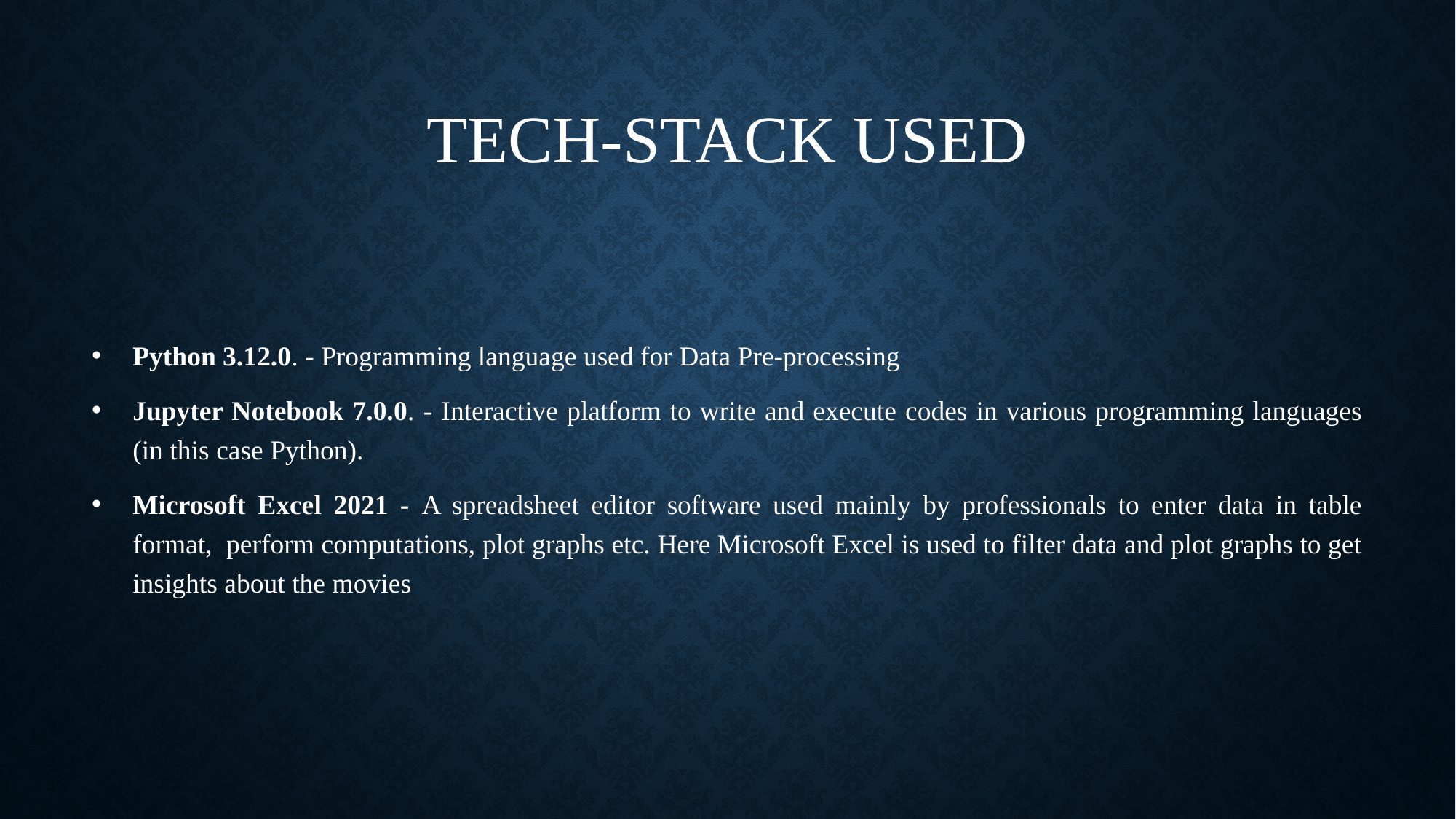

# TECH-STACK USED
Python 3.12.0. - Programming language used for Data Pre-processing
Jupyter Notebook 7.0.0. - Interactive platform to write and execute codes in various programming languages (in this case Python).
Microsoft Excel 2021 - A spreadsheet editor software used mainly by professionals to enter data in table format,  perform computations, plot graphs etc. Here Microsoft Excel is used to filter data and plot graphs to get insights about the movies